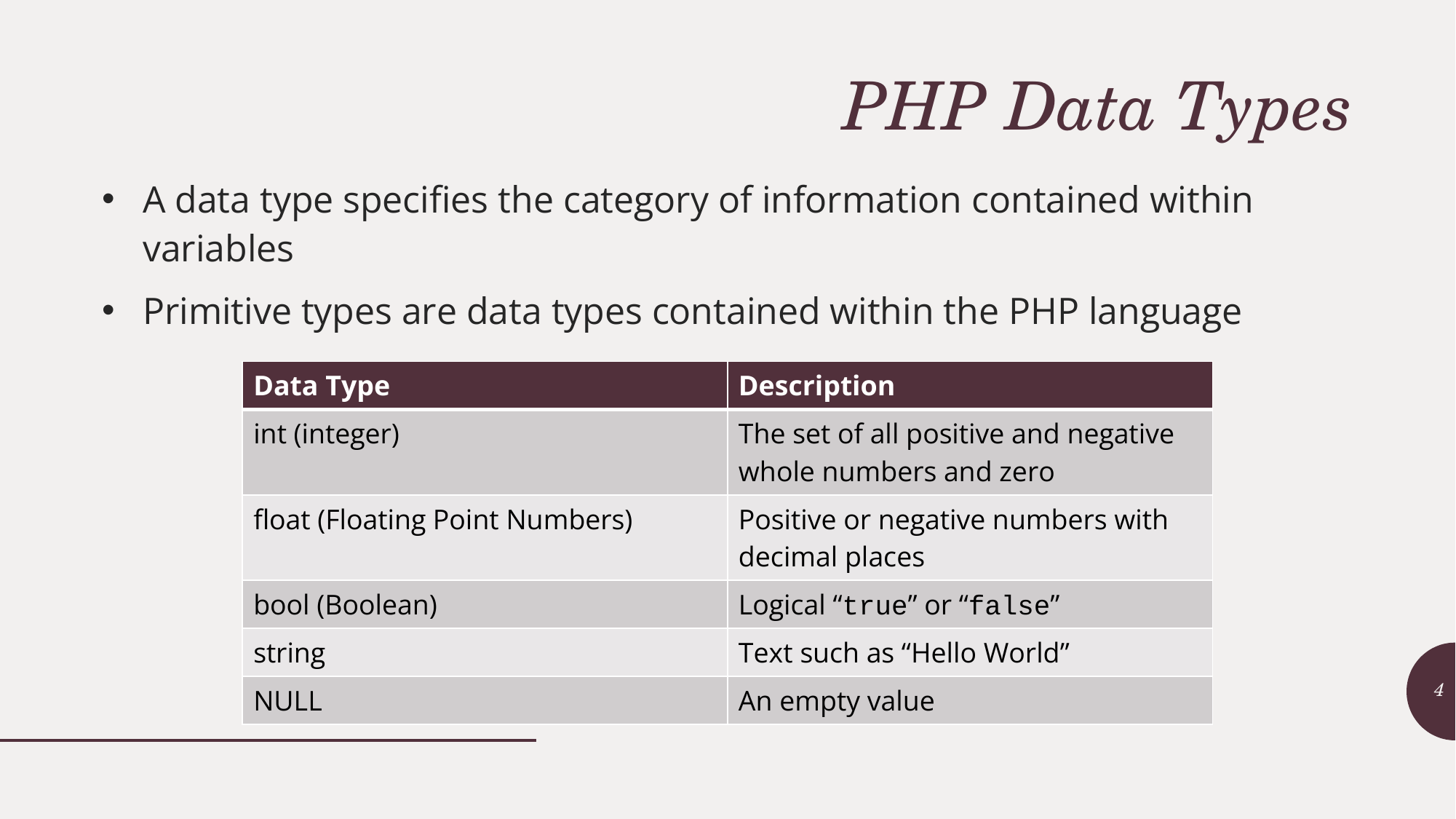

# PHP Data Types
A data type specifies the category of information contained within variables
Primitive types are data types contained within the PHP language
| Data Type | Description |
| --- | --- |
| int (integer) | The set of all positive and negative whole numbers and zero |
| float (Floating Point Numbers) | Positive or negative numbers with decimal places |
| bool (Boolean) | Logical “true” or “false” |
| string | Text such as “Hello World” |
| NULL | An empty value |
4